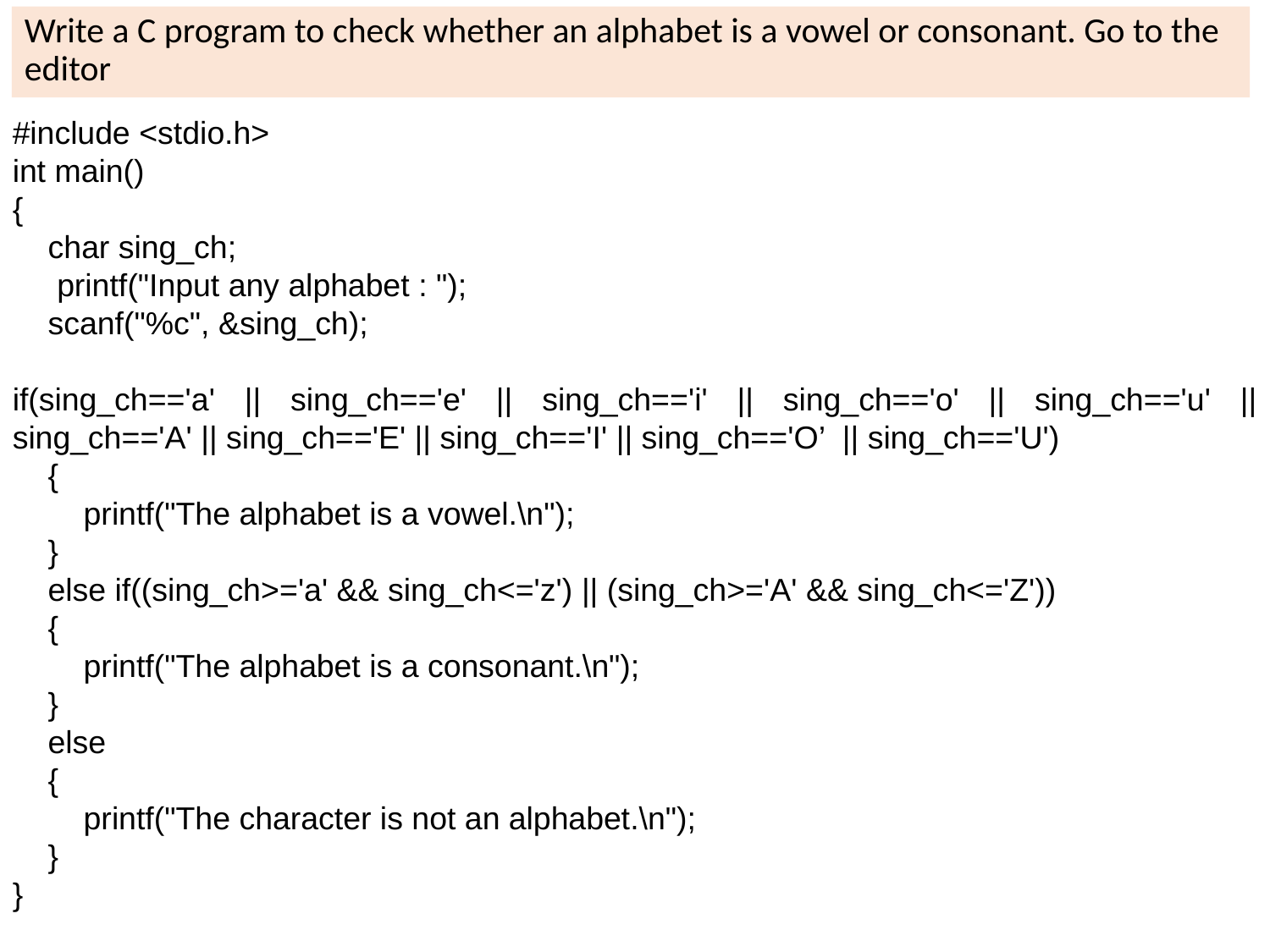

# Write a C program to check whether an alphabet is a vowel or consonant. Go to the editor
#include <stdio.h>
int main()
{
    char sing_ch;
     printf("Input any alphabet : ");
    scanf("%c", &sing_ch);

if(sing_ch=='a' || sing_ch=='e' || sing_ch=='i' || sing_ch=='o' || sing_ch=='u' || sing_ch=='A' || sing_ch=='E' || sing_ch=='I' || sing_ch=='O’  || sing_ch=='U')
    {
        printf("The alphabet is a vowel.\n");
    }
    else if((sing_ch>='a' && sing_ch<='z') || (sing_ch>='A' && sing_ch<='Z'))
    {
        printf("The alphabet is a consonant.\n");
    }
    else
    {
        printf("The character is not an alphabet.\n");
    }
}